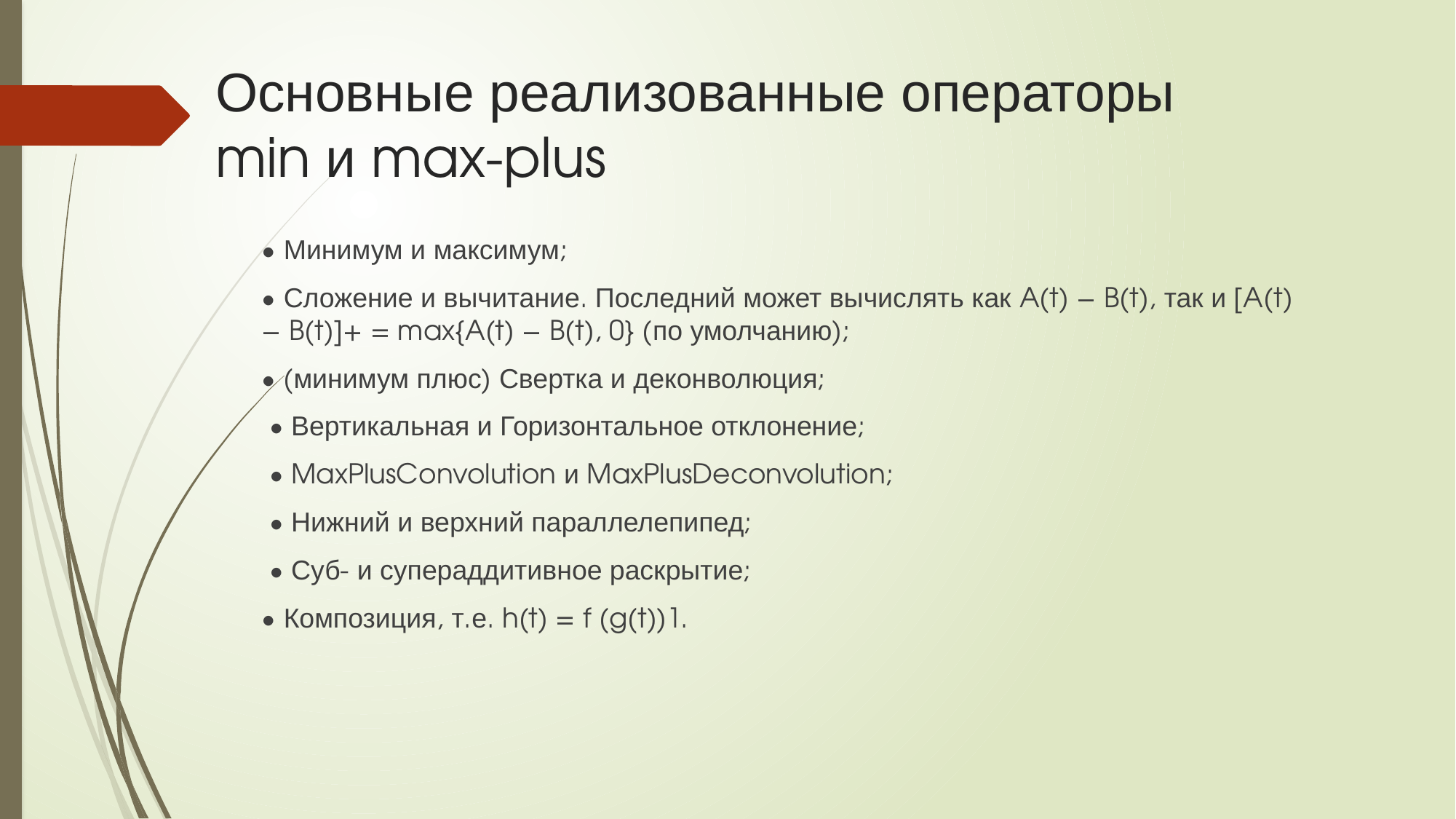

# Основные реализованные операторы min и max-plus
• Минимум и максимум;
• Сложение и вычитание. Последний может вычислять как A(t) − B(t), так и [A(t) − B(t)]+ = max{A(t) − B(t), 0} (по умолчанию);
• (минимум плюс) Свертка и деконволюция;
 • Вертикальная и Горизонтальное отклонение;
 • MaxPlusConvolution и MaxPlusDeconvolution;
 • Нижний и верхний параллелепипед;
 • Суб- и супераддитивное раскрытие;
• Композиция, т.е. h(t) = f (g(t))1.